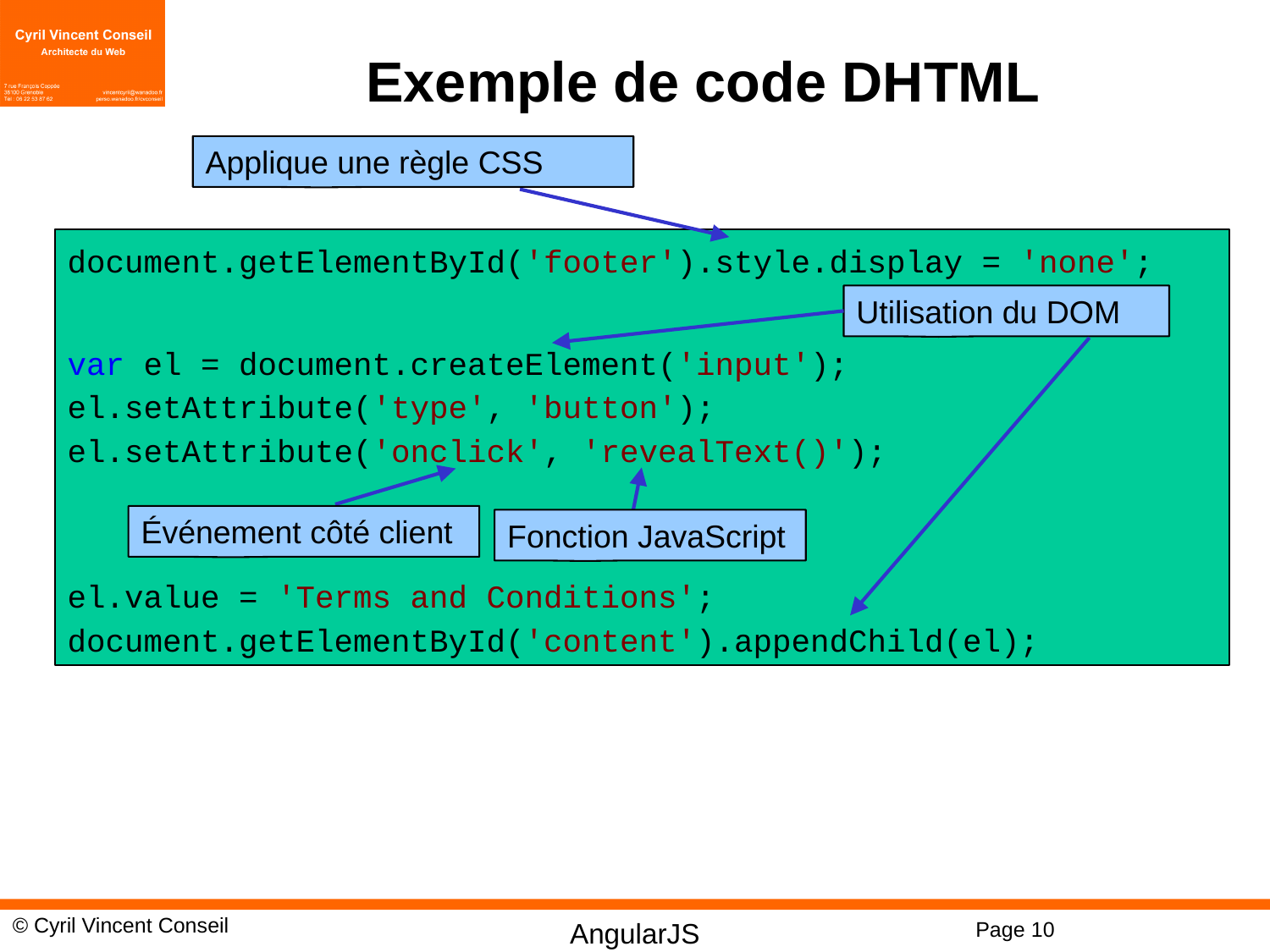

# Exemple de code DHTML
Applique une règle CSS
document.getElementById('footer').style.display = 'none';

var el = document.createElement('input');
el.setAttribute('type', 'button');
el.setAttribute('onclick', 'revealText()');

el.value = 'Terms and Conditions';
document.getElementById('content').appendChild(el);
Utilisation du DOM
Événement côté client
Fonction JavaScript